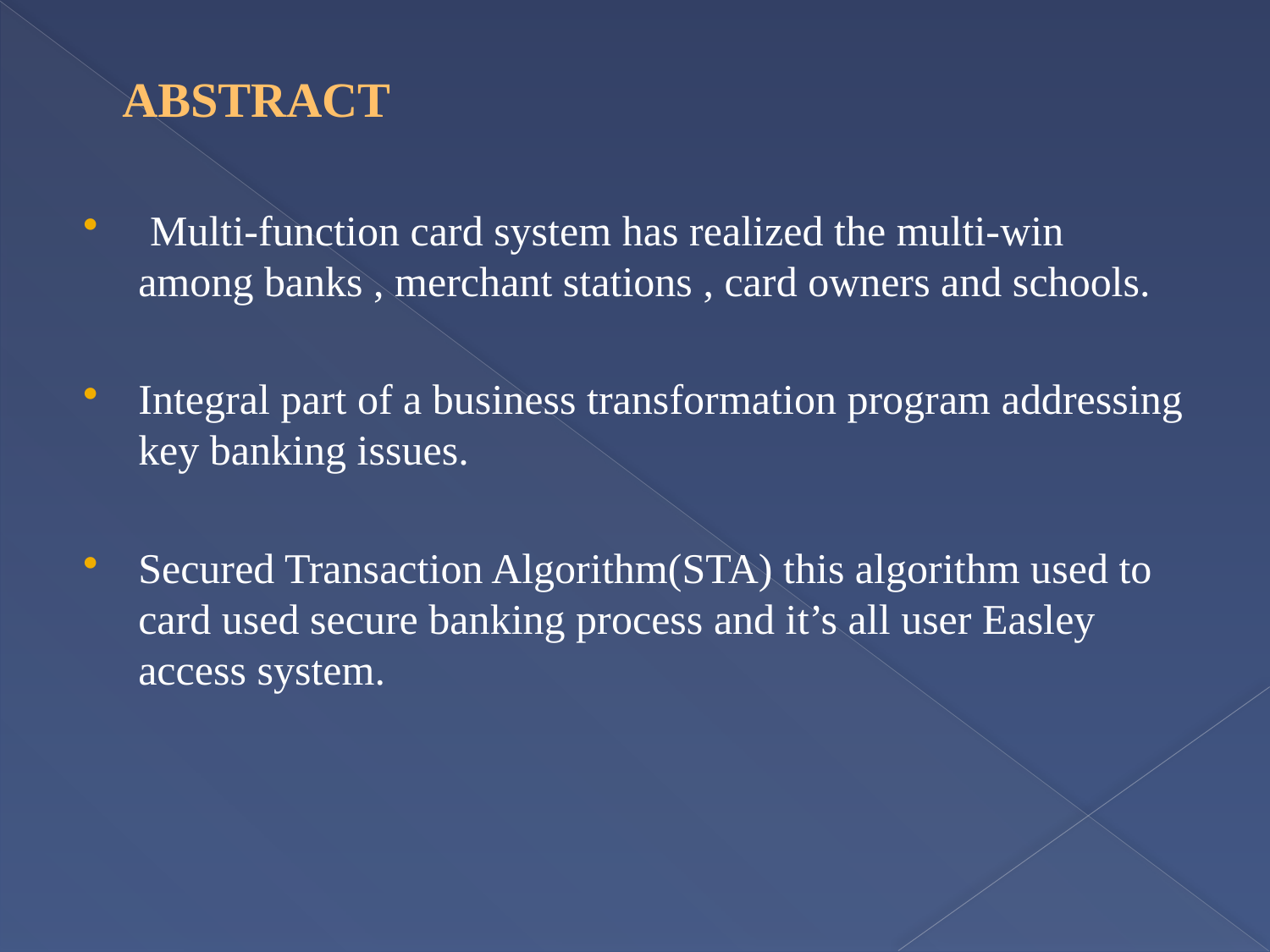

# ABSTRACT

 Multi-function card system has realized the multi-win  among banks , merchant stations , card owners and schools.

Integral part of a business transformation program addressing key banking issues.

Secured Transaction Algorithm(STA) this algorithm used to card used secure banking process and it’s all user Easley access system.